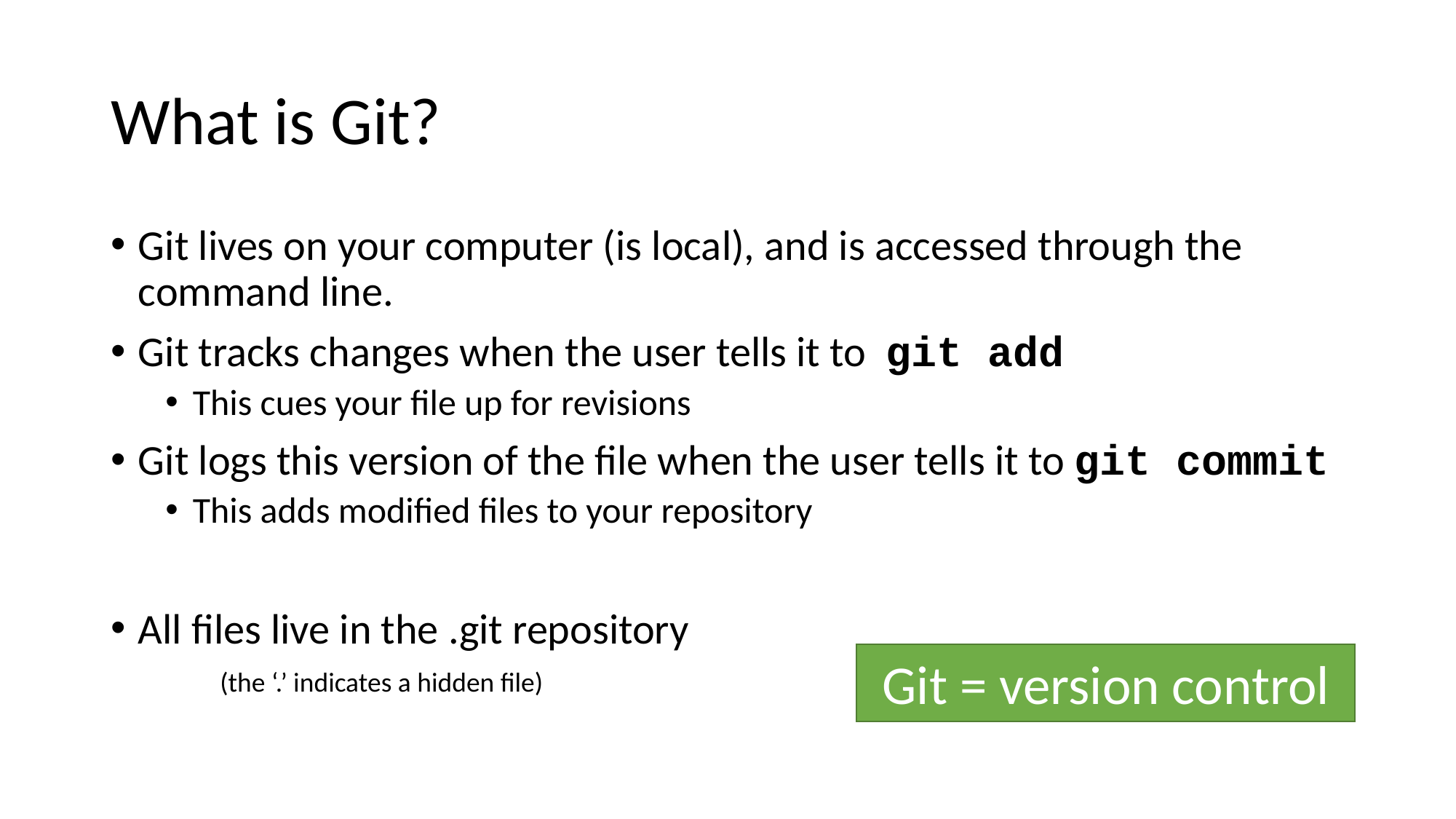

# What is Git?
Git lives on your computer (is local), and is accessed through the command line.
Git tracks changes when the user tells it to  git add
This cues your file up for revisions
Git logs this version of the file when the user tells it to git commit
This adds modified files to your repository

All files live in the .git repository
	(the ‘.’ indicates a hidden file)
Git = version control